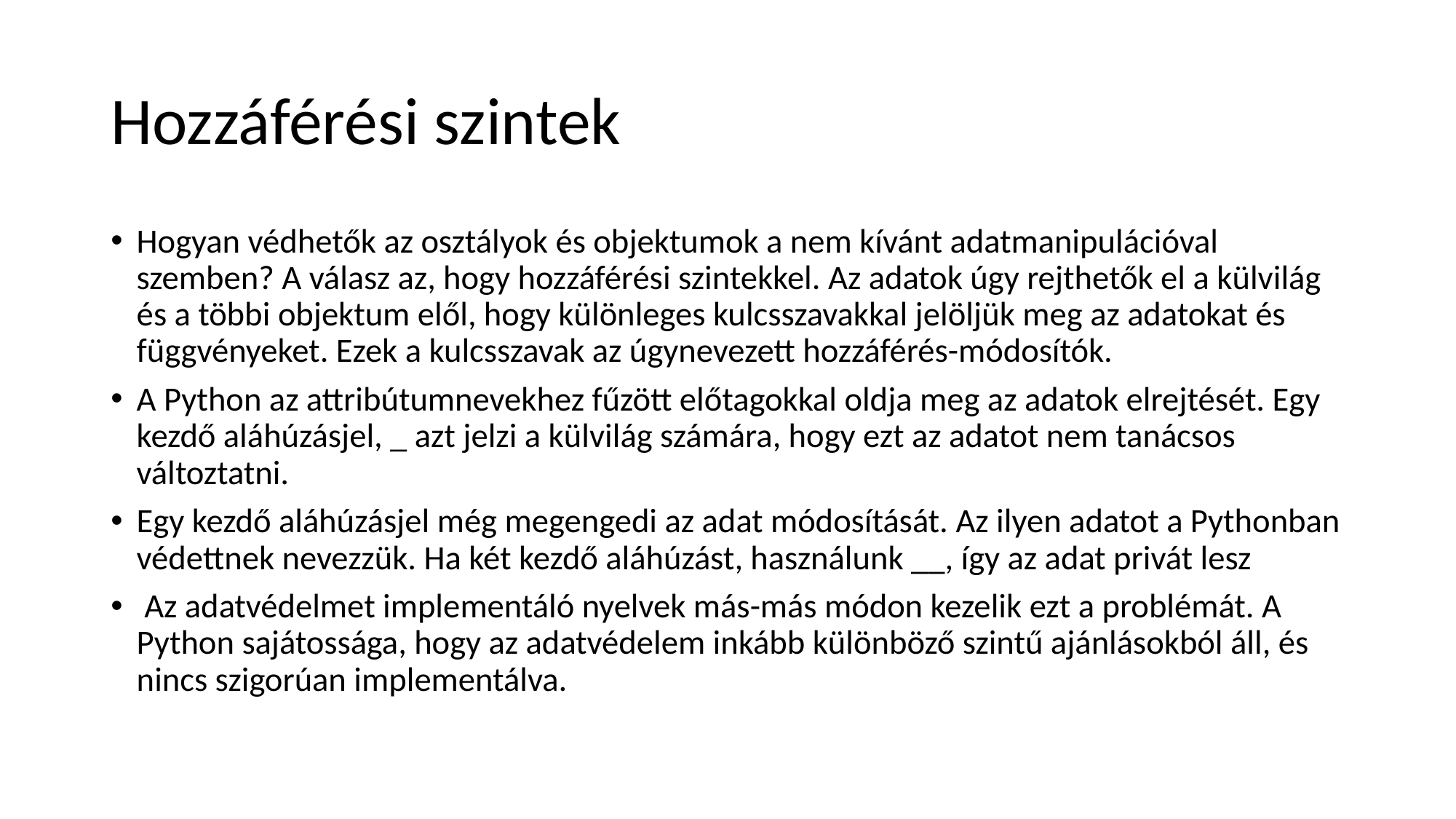

# Hozzáférési szintek
Hogyan védhetők az osztályok és objektumok a nem kívánt adatmanipulációval szemben? A válasz az, hogy hozzáférési szintekkel. Az adatok úgy rejthetők el a külvilág és a többi objektum elől, hogy különleges kulcsszavakkal jelöljük meg az adatokat és függvényeket. Ezek a kulcsszavak az úgynevezett hozzáférés-módosítók.
A Python az attribútumnevekhez fűzött előtagokkal oldja meg az adatok elrejtését. Egy kezdő aláhúzásjel, _ azt jelzi a külvilág számára, hogy ezt az adatot nem tanácsos változtatni.
Egy kezdő aláhúzásjel még megengedi az adat módosítását. Az ilyen adatot a Pythonban védettnek nevezzük. Ha két kezdő aláhúzást, használunk __, így az adat privát lesz
 Az adatvédelmet implementáló nyelvek más-más módon kezelik ezt a problémát. A Python sajátossága, hogy az adatvédelem inkább különböző szintű ajánlásokból áll, és nincs szigorúan implementálva.